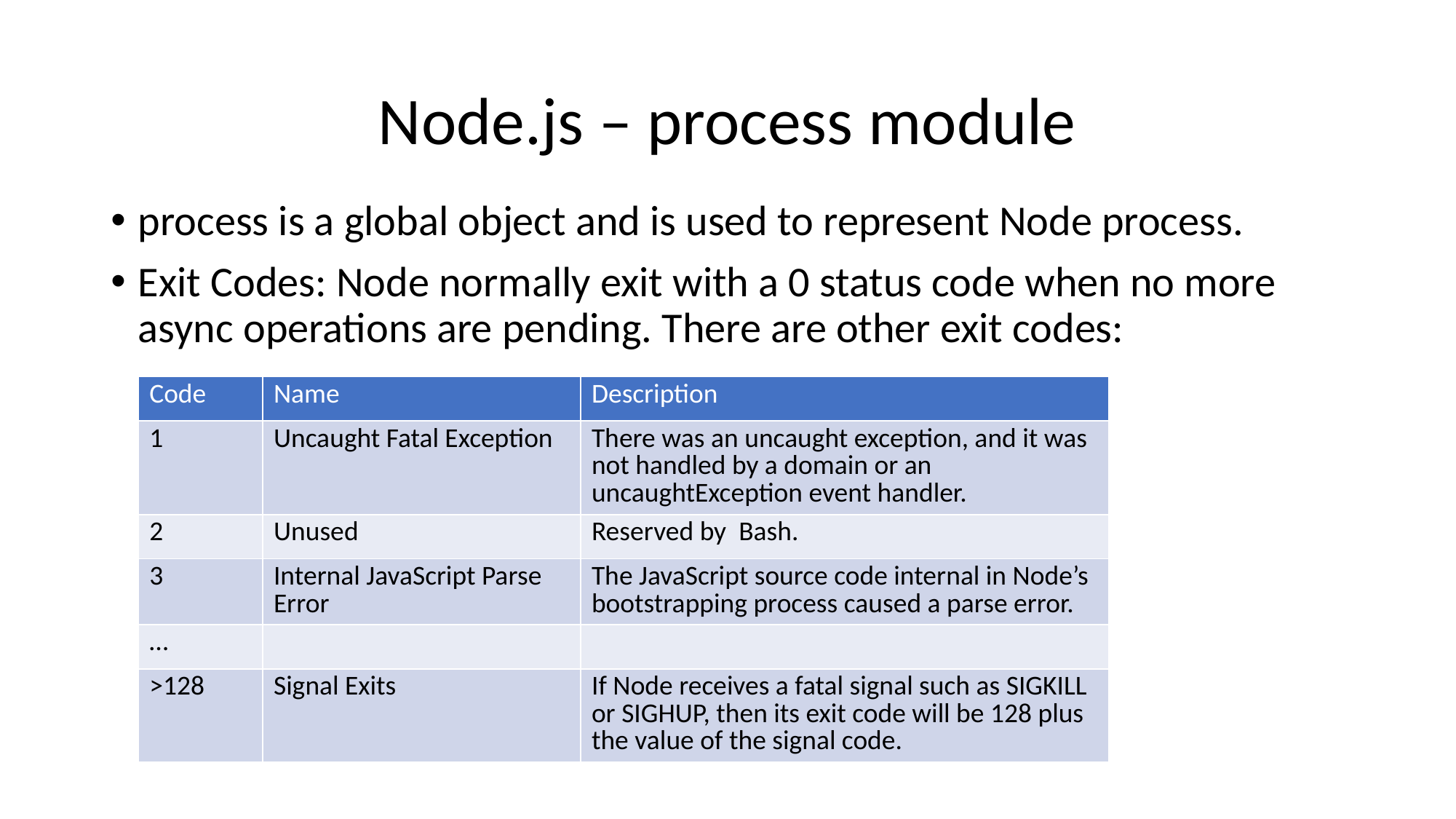

# Node.js – process module
process is a global object and is used to represent Node process.
Exit Codes: Node normally exit with a 0 status code when no more async operations are pending. There are other exit codes:

| Code | Name | Description |
| --- | --- | --- |
| 1 | Uncaught Fatal Exception | There was an uncaught exception, and it was not handled by a domain or an uncaughtException event handler. |
| 2 | Unused | Reserved by Bash. |
| 3 | Internal JavaScript Parse Error | The JavaScript source code internal in Node’s bootstrapping process caused a parse error. |
| … |  |  |
| >128 | Signal Exits | If Node receives a fatal signal such as SIGKILL or SIGHUP, then its exit code will be 128 plus the value of the signal code. |